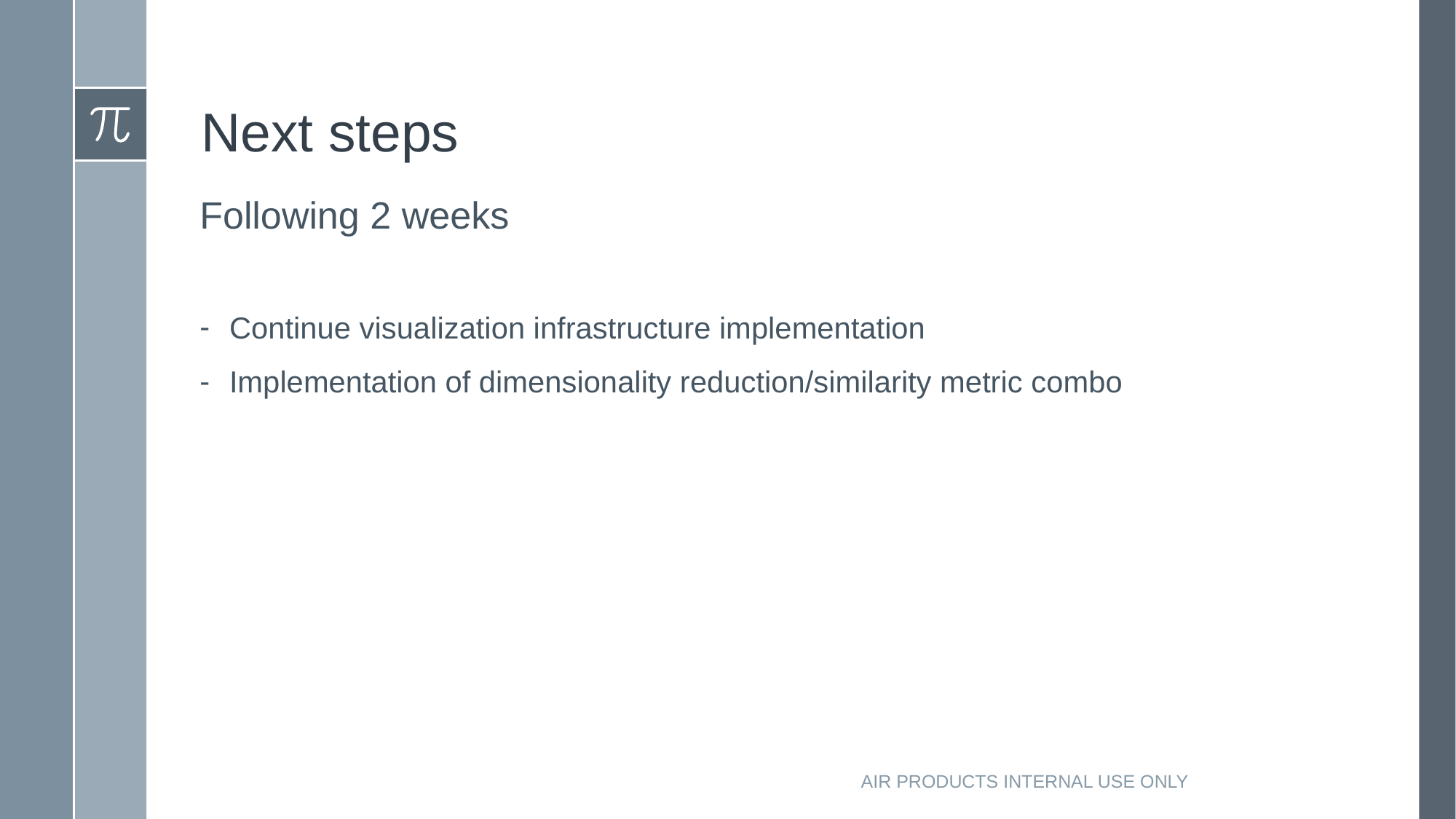

# Next steps
Following 2 weeks

Continue visualization infrastructure implementation
Implementation of dimensionality reduction/similarity metric combo

AIR PRODUCTS INTERNAL USE ONLY